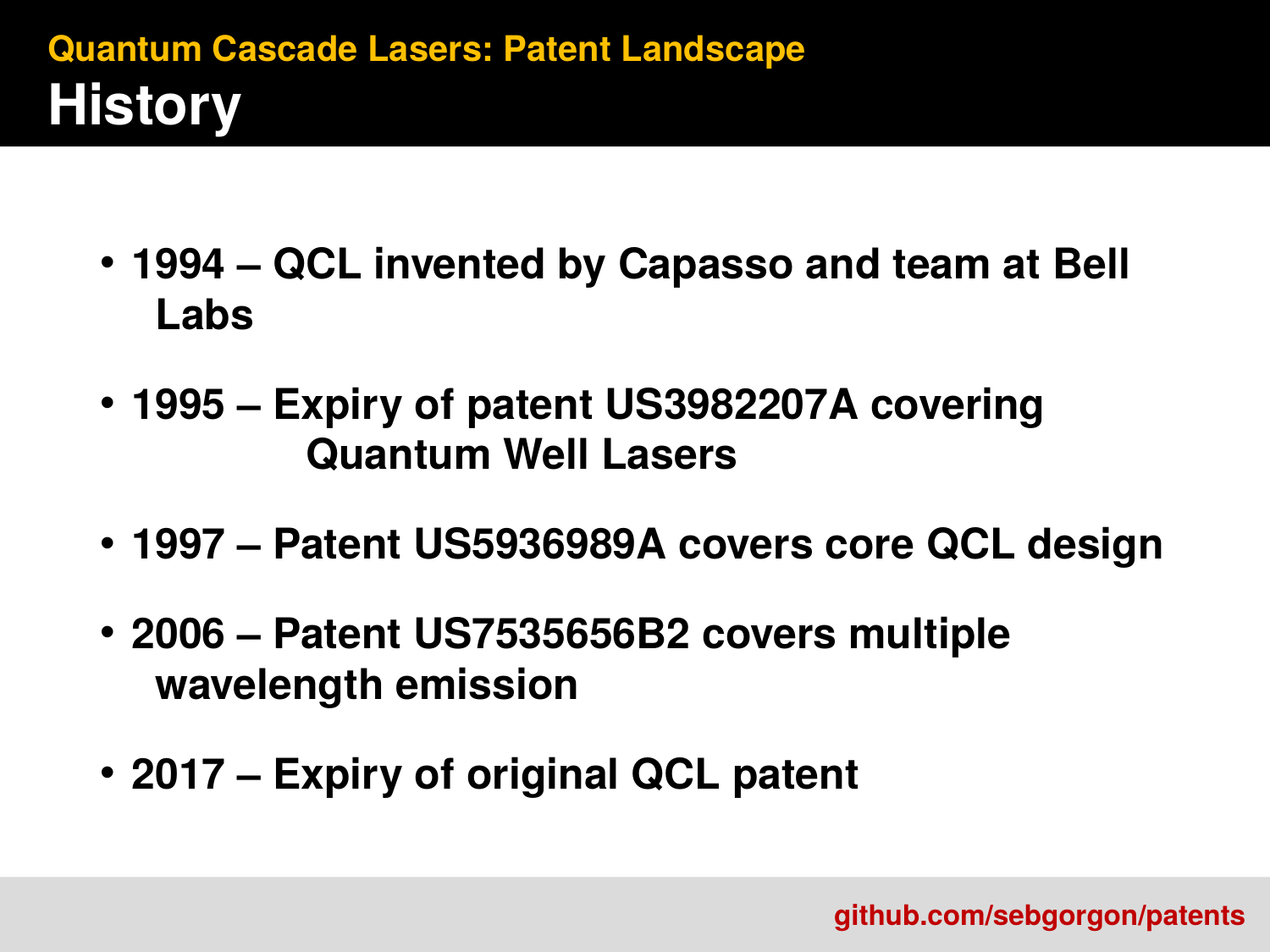

Quantum Cascade Lasers: Patent Landscape
History

1994 – QCL invented by Capasso and team at Bell 	    Labs
1995 – Expiry of patent US3982207A covering 		    Quantum Well Lasers
1997 – Patent US5936989A covers core QCL design
2006 – Patent US7535656B2 covers multiple		    wavelength emission
2017 – Expiry of original QCL patent

github.com/sebgorgon/patents